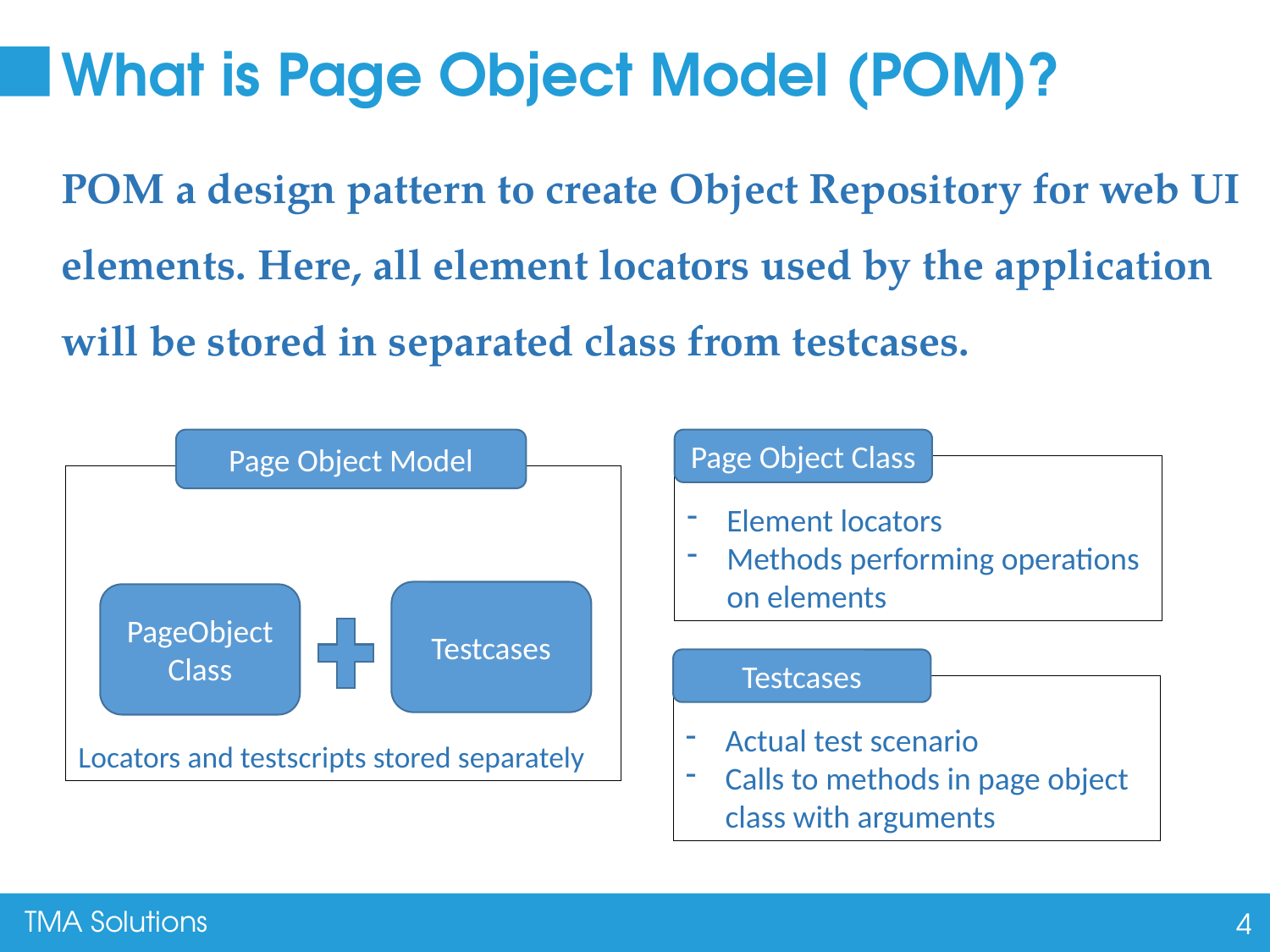

# What is Page Object Model (POM)?
POM a design pattern to create Object Repository for web UI elements. Here, all element locators used by the application will be stored in separated class from testcases.

Page Object Model
Page Object Class

Element locators
Methods performing operations on elements

Locators and testscripts stored separately
Testcases
PageObject Class

Testcases

Actual test scenario
Calls to methods in page object class with arguments